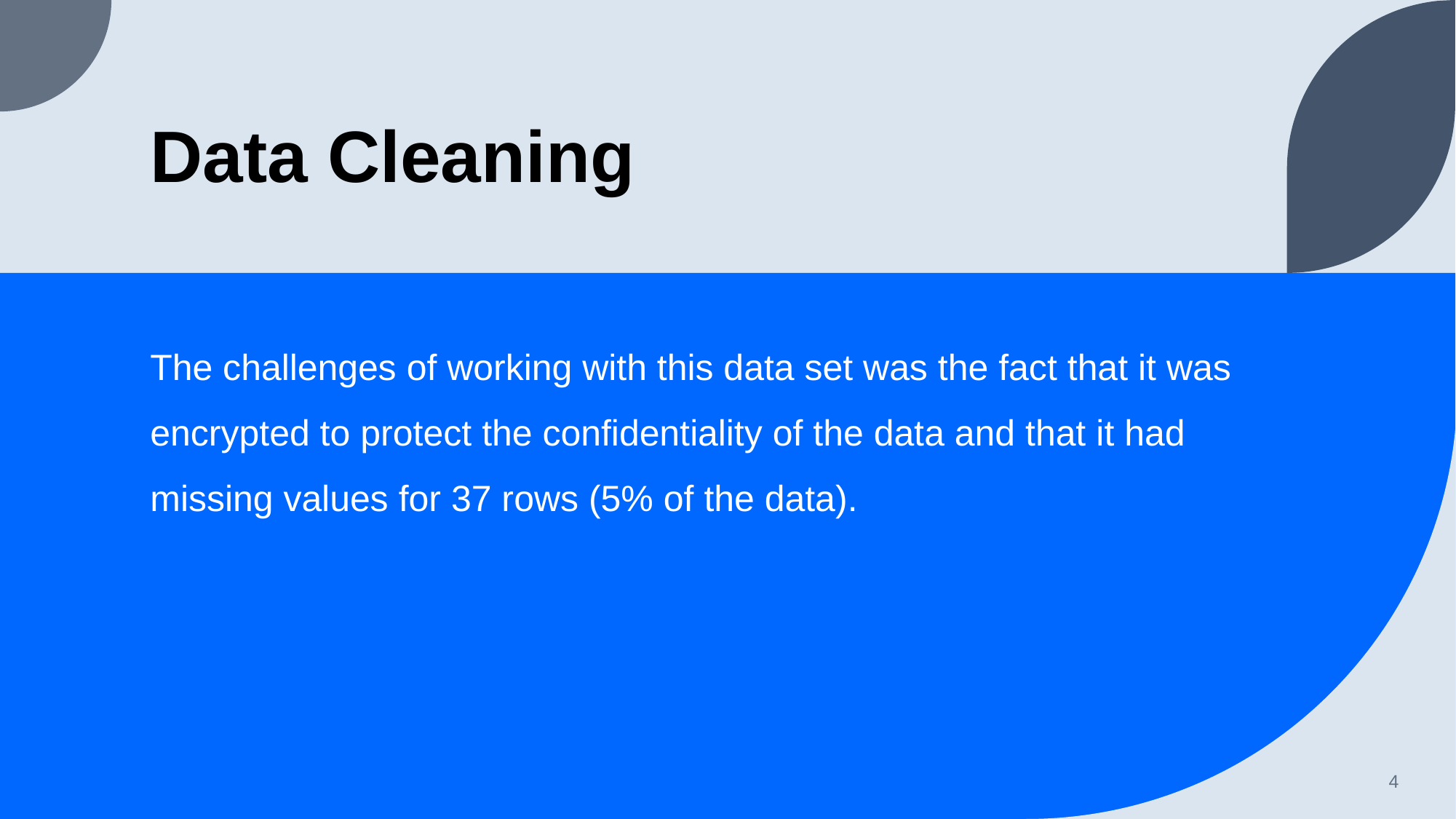

# Data Cleaning
The challenges of working with this data set was the fact that it was encrypted to protect the confidentiality of the data and that it had missing values for 37 rows (5% of the data).
4